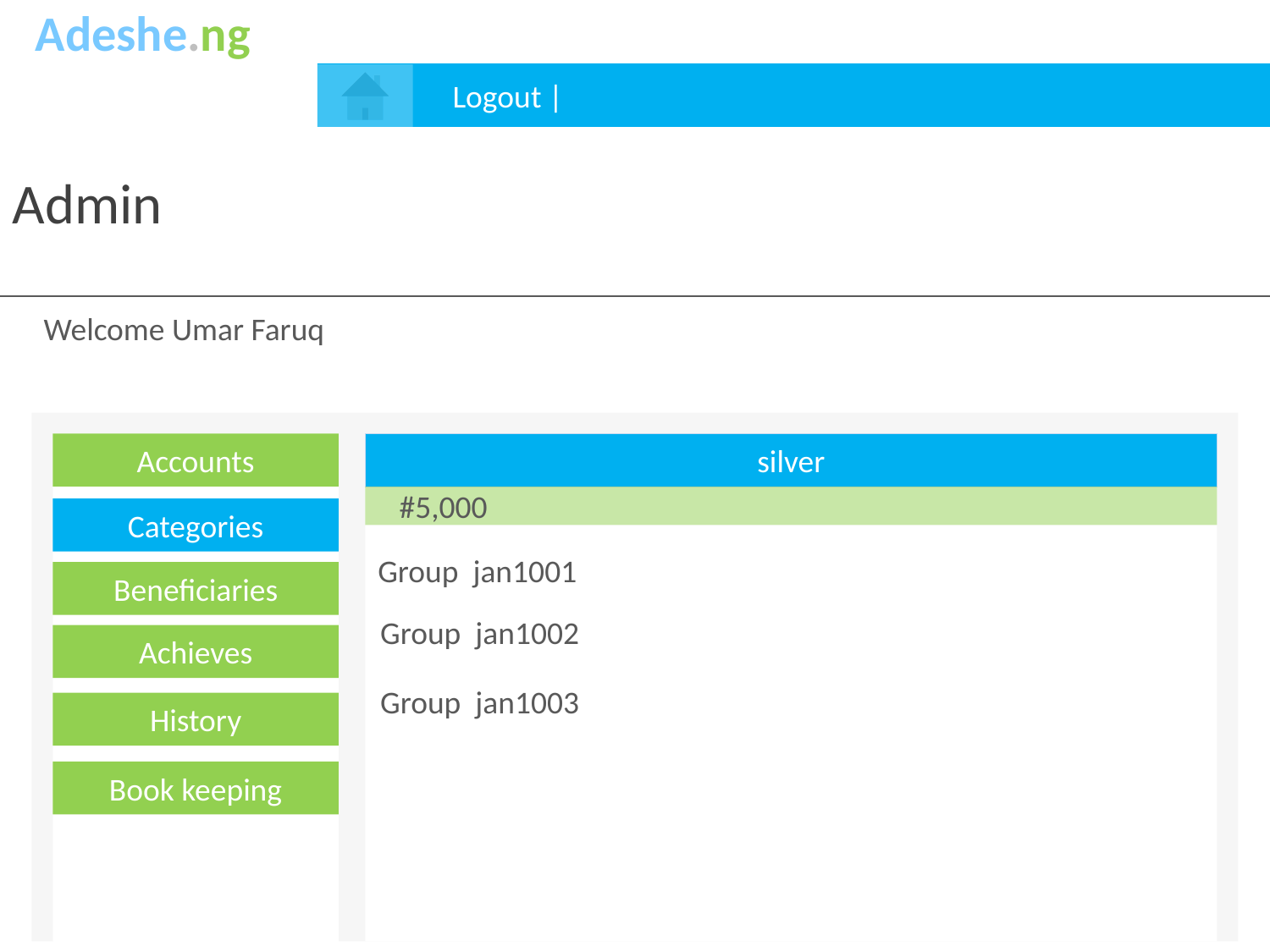

Adeshe.ng

Logout |

Admin
Welcome Umar Faruq

Accounts
silver

   #5,000
Categories
Group  jan1001
Beneficiaries
Group  jan1002
Achieves
Group  jan1003
History
Book keeping